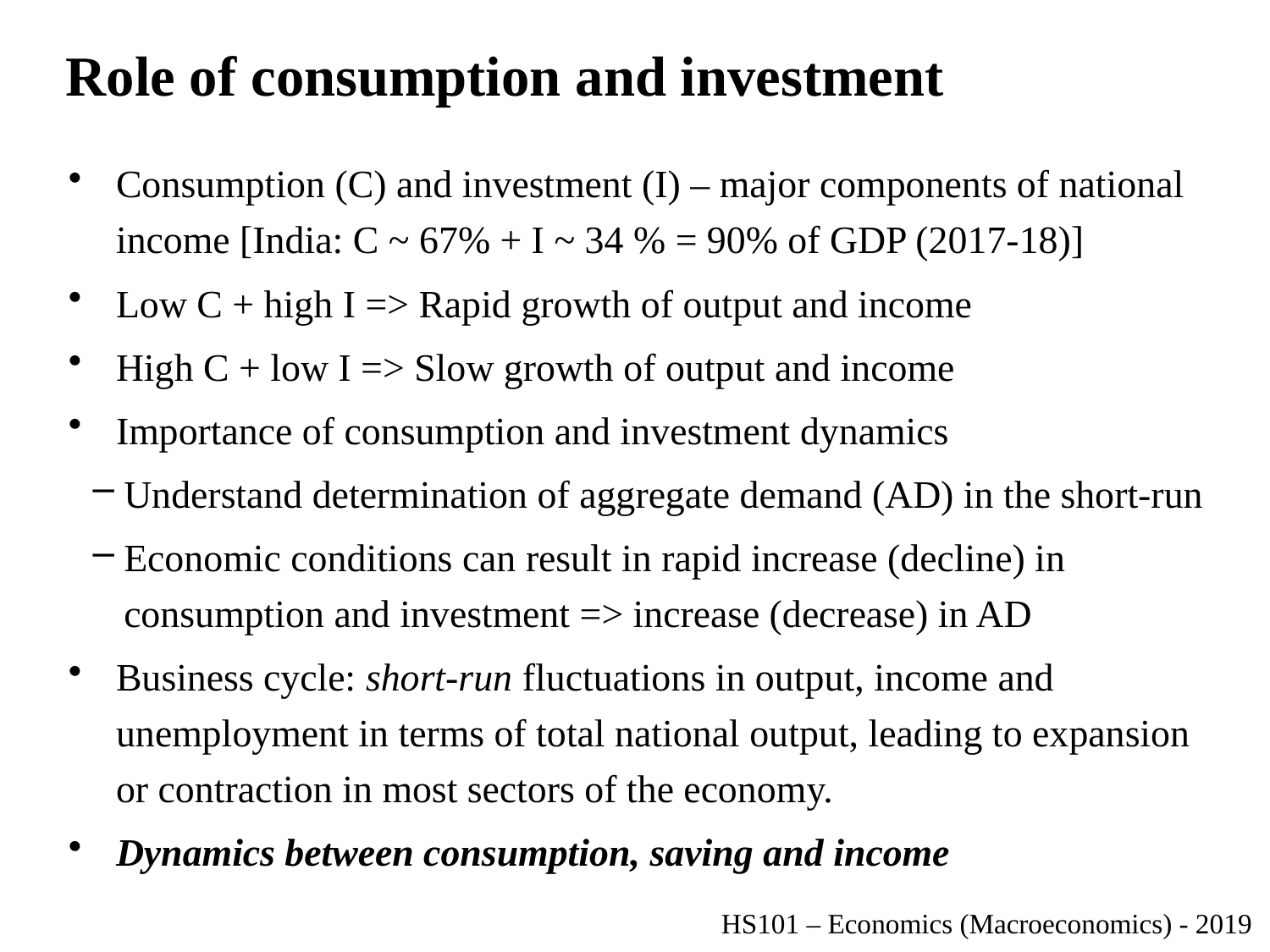

# Role of consumption and investment
Consumption (C) and investment (I) – major components of national income [India: C ~ 67% + I ~ 34 % = 90% of GDP (2017-18)]
Low C + high I => Rapid growth of output and income
High C + low I => Slow growth of output and income
Importance of consumption and investment dynamics
Understand determination of aggregate demand (AD) in the short-run
Economic conditions can result in rapid increase (decline) in consumption and investment => increase (decrease) in AD
Business cycle: short-run fluctuations in output, income and unemployment in terms of total national output, leading to expansion or contraction in most sectors of the economy.
Dynamics between consumption, saving and income

HS101 – Economics (Macroeconomics) - 2019